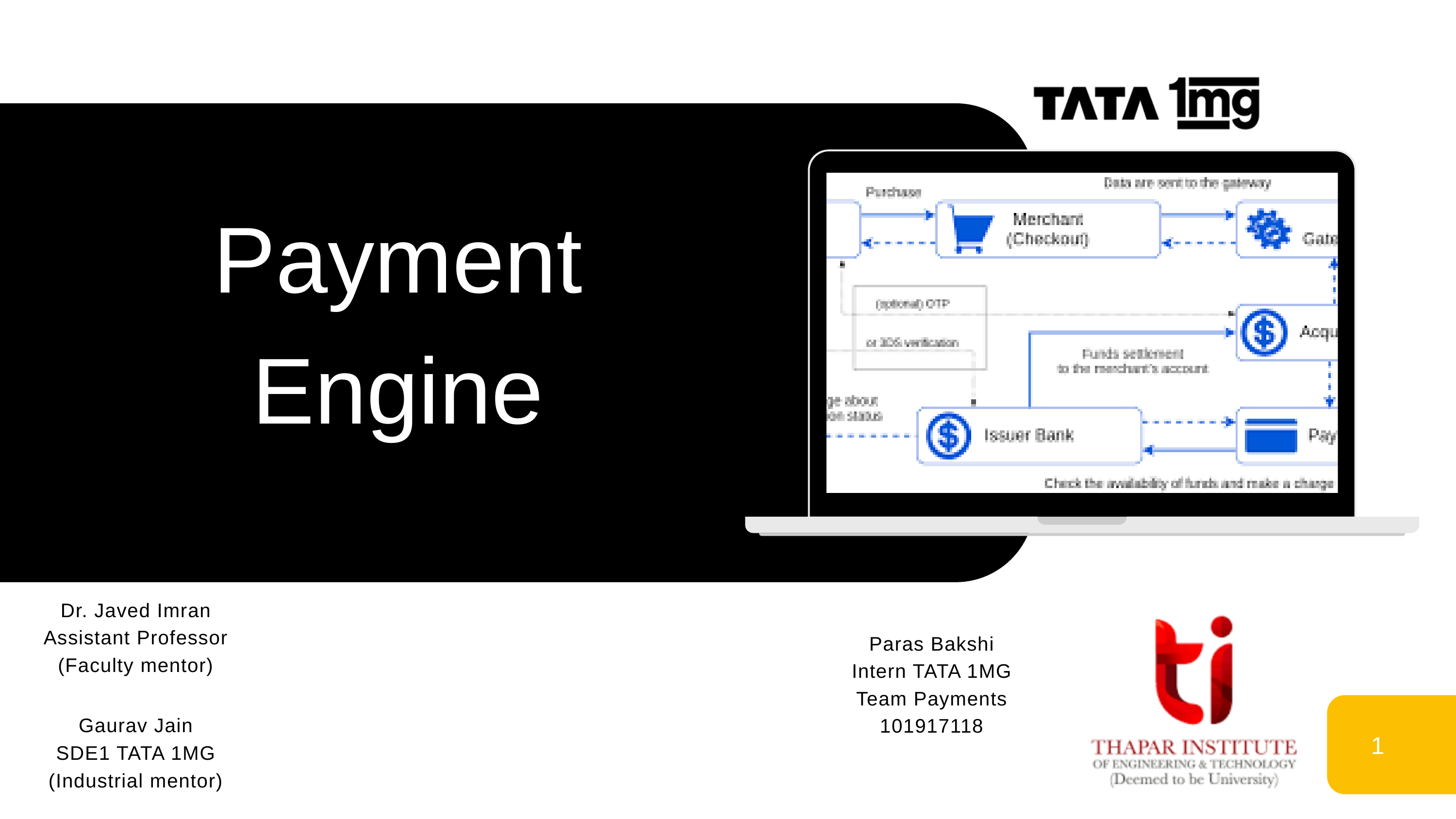

Payment Engine
Dr. Javed Imran
Assistant Professor
(Faculty mentor)

Paras Bakshi
Intern TATA 1MG
Team Payments
101917118

Gaurav Jain
SDE1 TATA 1MG
(Industrial mentor)

1